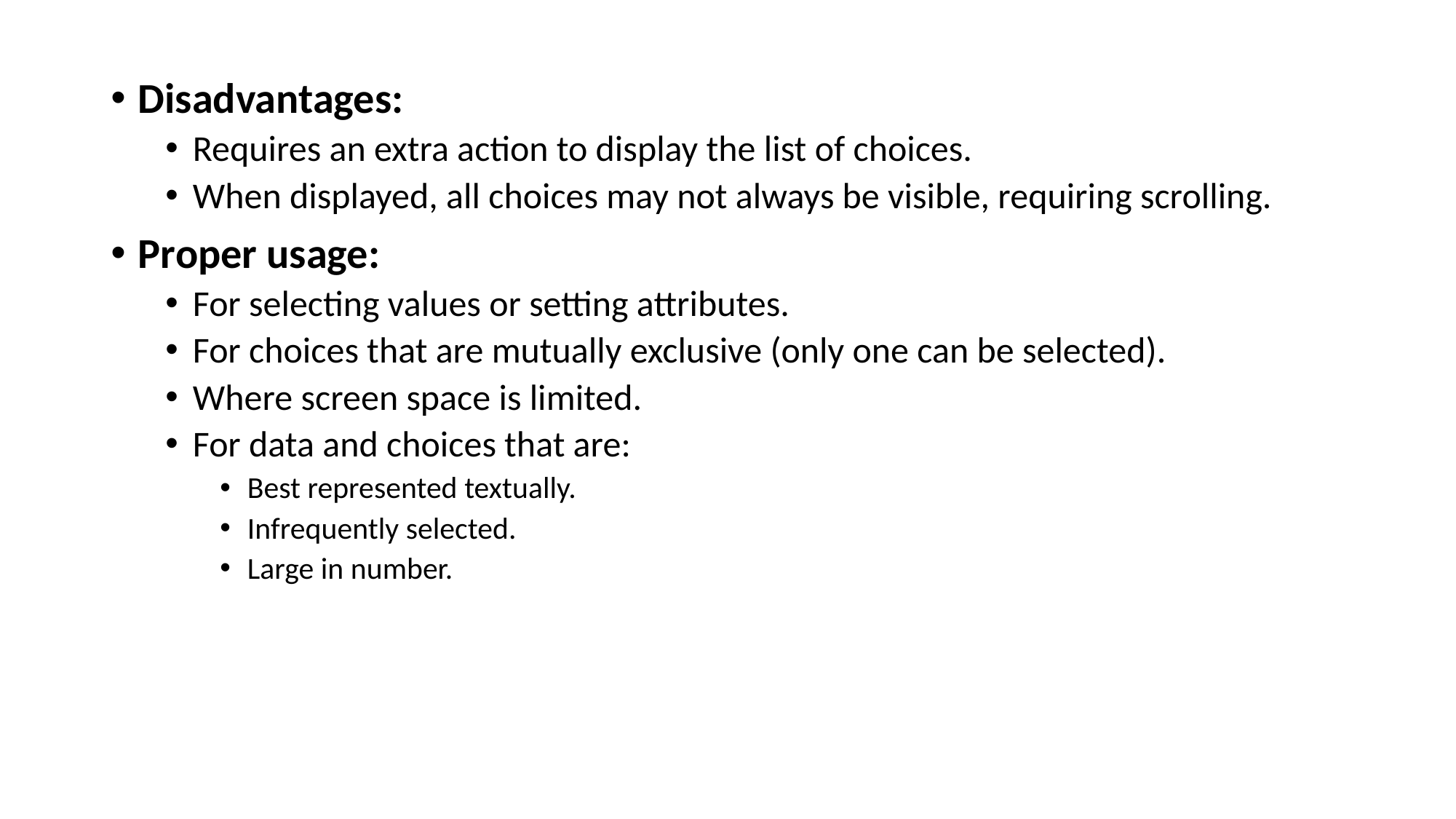

Disadvantages:
Requires an extra action to display the list of choices.
When displayed, all choices may not always be visible, requiring scrolling.
Proper usage:
For selecting values or setting attributes.
For choices that are mutually exclusive (only one can be selected).
Where screen space is limited.
For data and choices that are:
Best represented textually.
Infrequently selected.
Large in number.